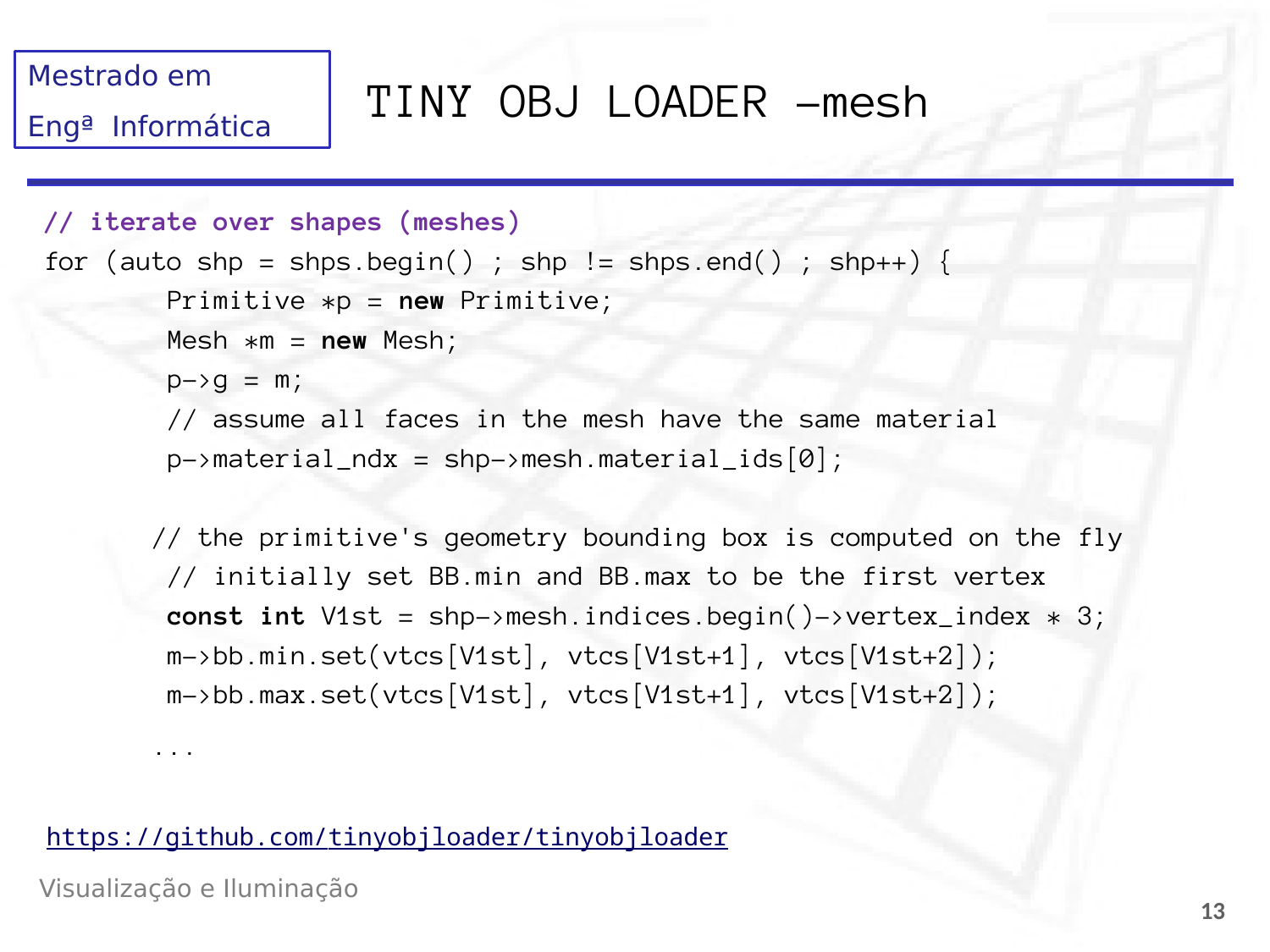

# TINY OBJ LOADER -mesh
// iterate over shapes (meshes)
for (auto shp = shps.begin() ; shp != shps.end() ; shp++) {
        Primitive *p = new Primitive;
        Mesh *m = new Mesh;
        p->g = m;
        // assume all faces in the mesh have the same material
        p->material_ndx = shp->mesh.material_ids[0];

       // the primitive's geometry bounding box is computed on the fly
        // initially set BB.min and BB.max to be the first vertex
        const int V1st = shp->mesh.indices.begin()->vertex_index * 3;
        m->bb.min.set(vtcs[V1st], vtcs[V1st+1], vtcs[V1st+2]);
        m->bb.max.set(vtcs[V1st], vtcs[V1st+1], vtcs[V1st+2]);
       ...
https://github.com/tinyobjloader/tinyobjloader
Visualização e Iluminação
13